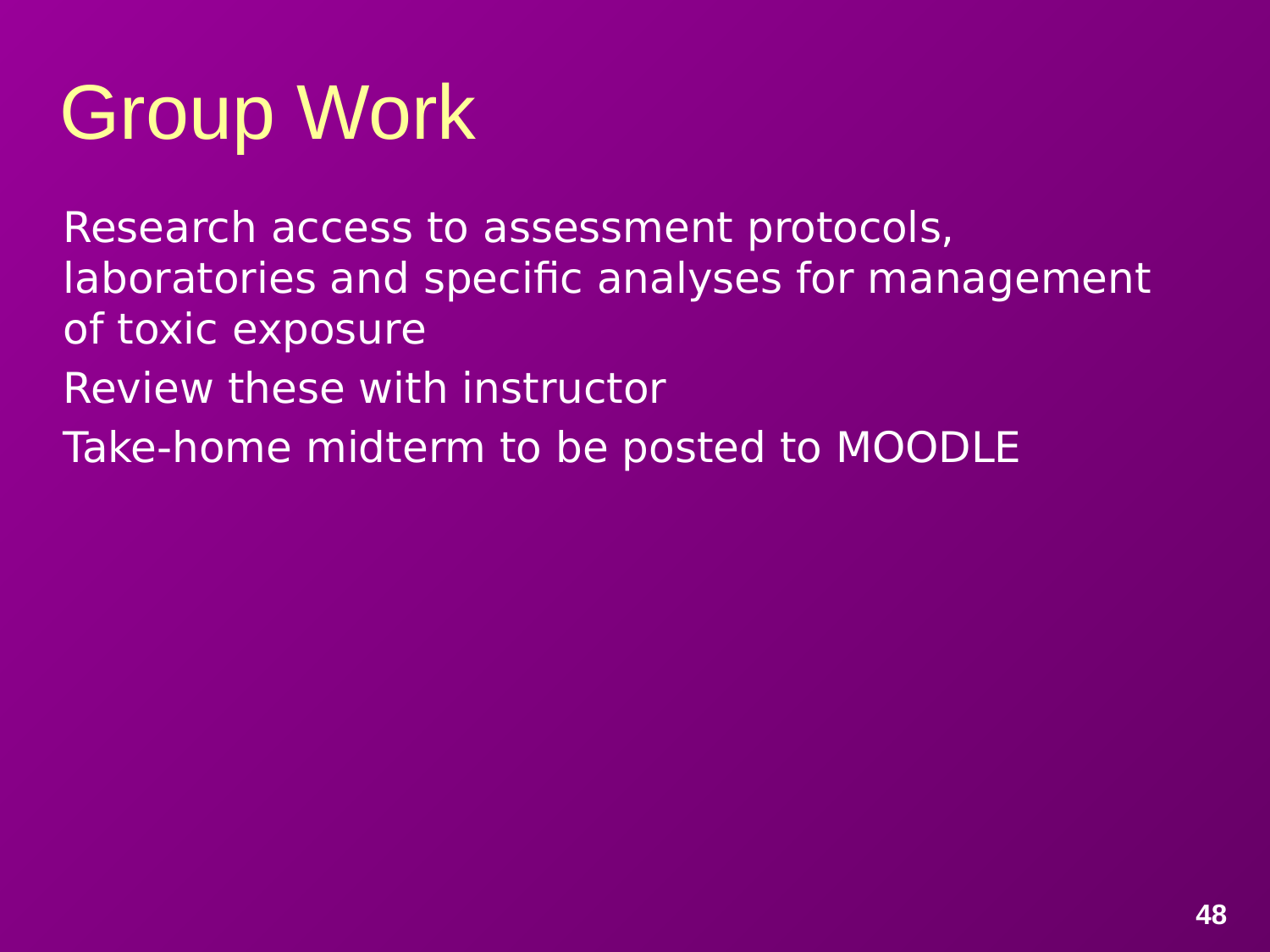

# Group Work
Research access to assessment protocols, laboratories and specific analyses for management of toxic exposure
Review these with instructor
Take-home midterm to be posted to MOODLE

48